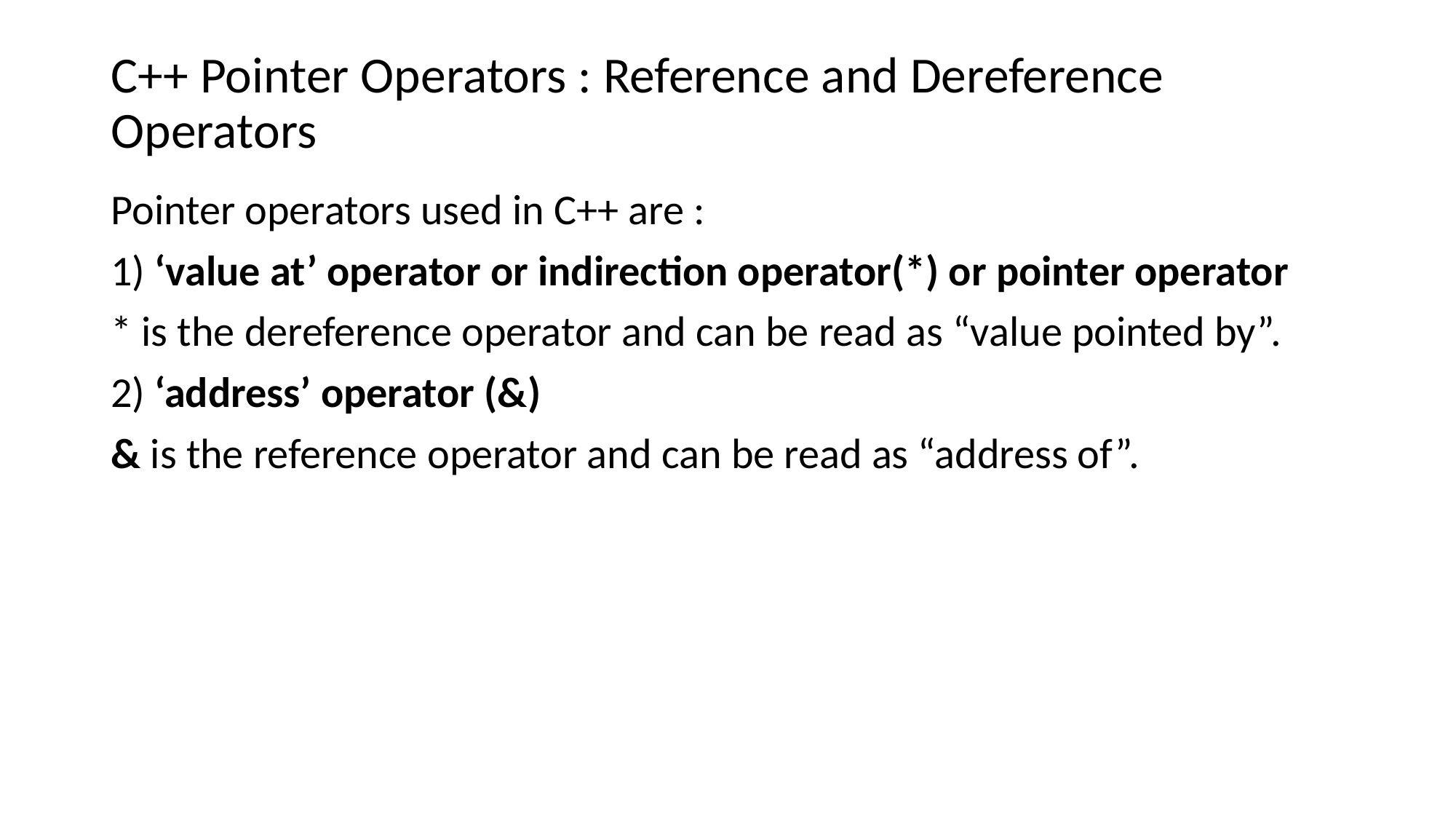

# C++ Pointer Operators : Reference and Dereference Operators
Pointer operators used in C++ are :
1) ‘value at’ operator or indirection operator(*) or pointer operator
* is the dereference operator and can be read as “value pointed by”.
2) ‘address’ operator (&)
& is the reference operator and can be read as “address of”.